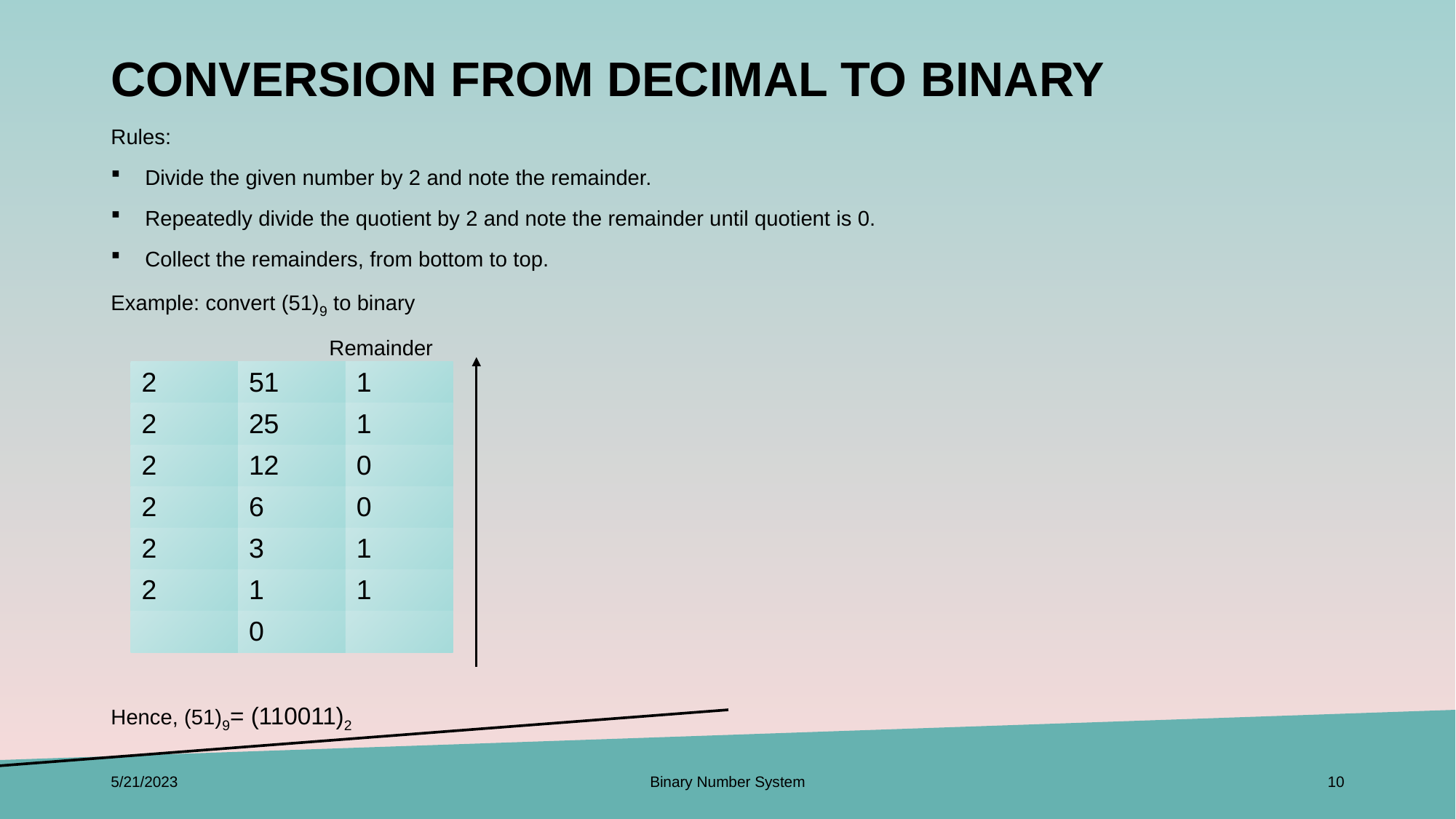

# Conversion from decimal to binary
Rules:
Divide the given number by 2 and note the remainder.
Repeatedly divide the quotient by 2 and note the remainder until quotient is 0.
Collect the remainders, from bottom to top.
Example: convert (51)9 to binary
		Remainder

Hence, (51)9= (110011)2
| 2 | 51 | 1 |
| --- | --- | --- |
| 2 | 25 | 1 |
| 2 | 12 | 0 |
| 2 | 6 | 0 |
| 2 | 3 | 1 |
| 2 | 1 | 1 |
|  | 0 |  |

5/21/2023
Binary Number System
10